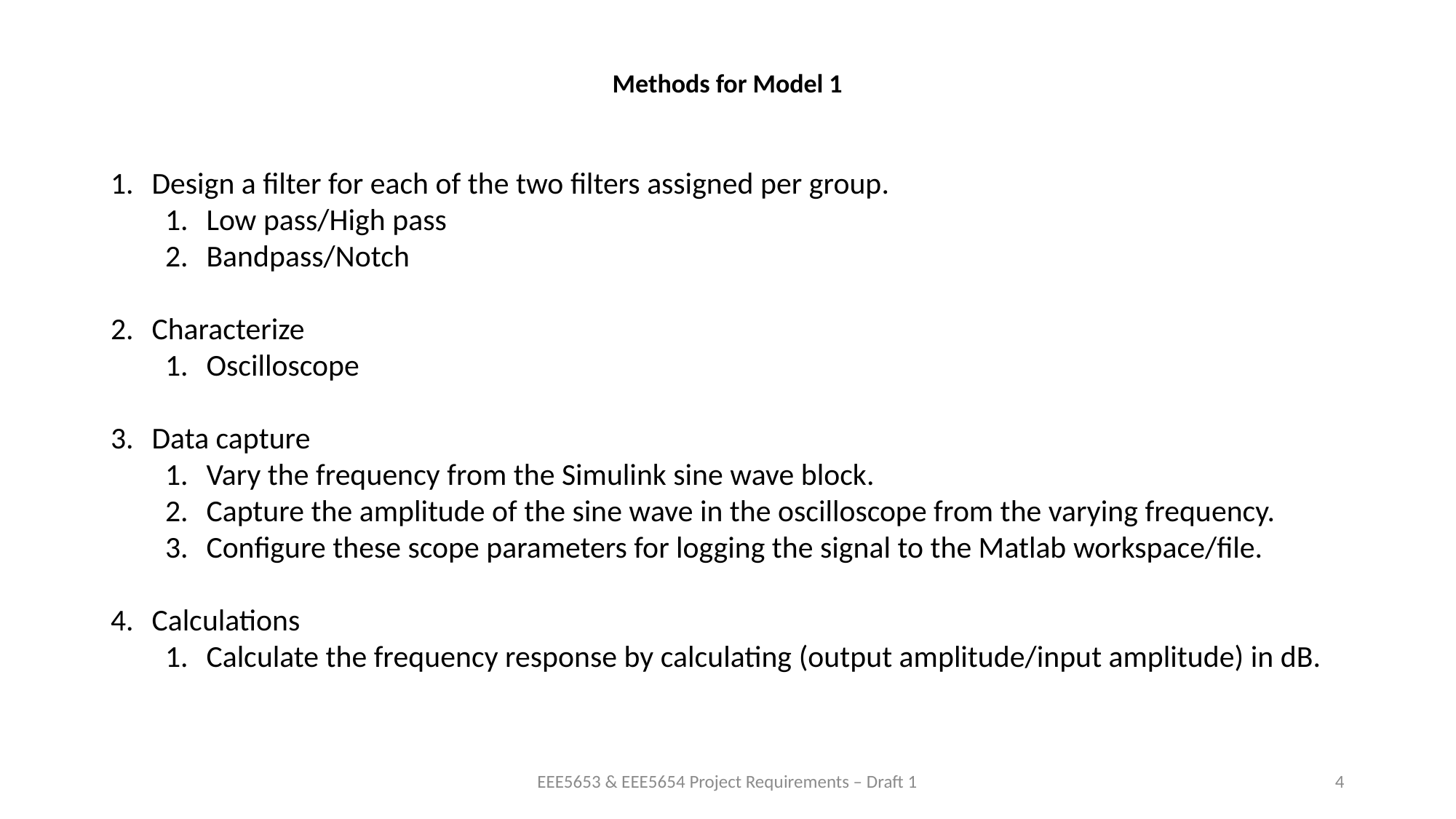

# Methods for Model 1
Design a filter for each of the two filters assigned per group.
Low pass/High pass
Bandpass/Notch

Characterize
Oscilloscope

Data capture
Vary the frequency from the Simulink sine wave block.
Capture the amplitude of the sine wave in the oscilloscope from the varying frequency.
Configure these scope parameters for logging the signal to the Matlab workspace/file.

Calculations
Calculate the frequency response by calculating (output amplitude/input amplitude) in dB.
EEE5653 & EEE5654 Project Requirements – Draft 1
4